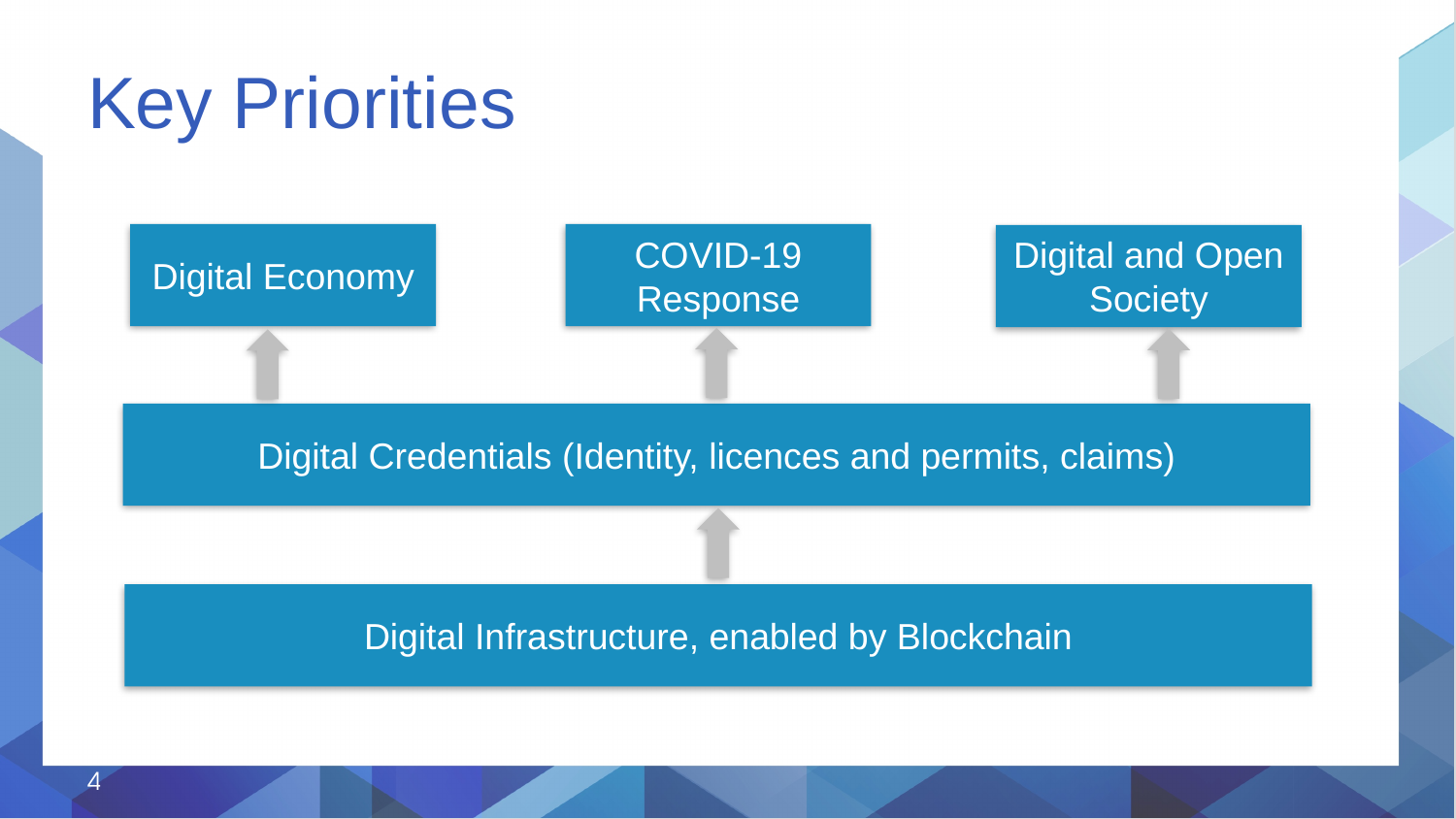

# Key Priorities
Digital Economy
COVID-19 Response
Digital and Open Society

Digital Credentials (Identity, licences and permits, claims)

Digital Infrastructure, enabled by Blockchain
4